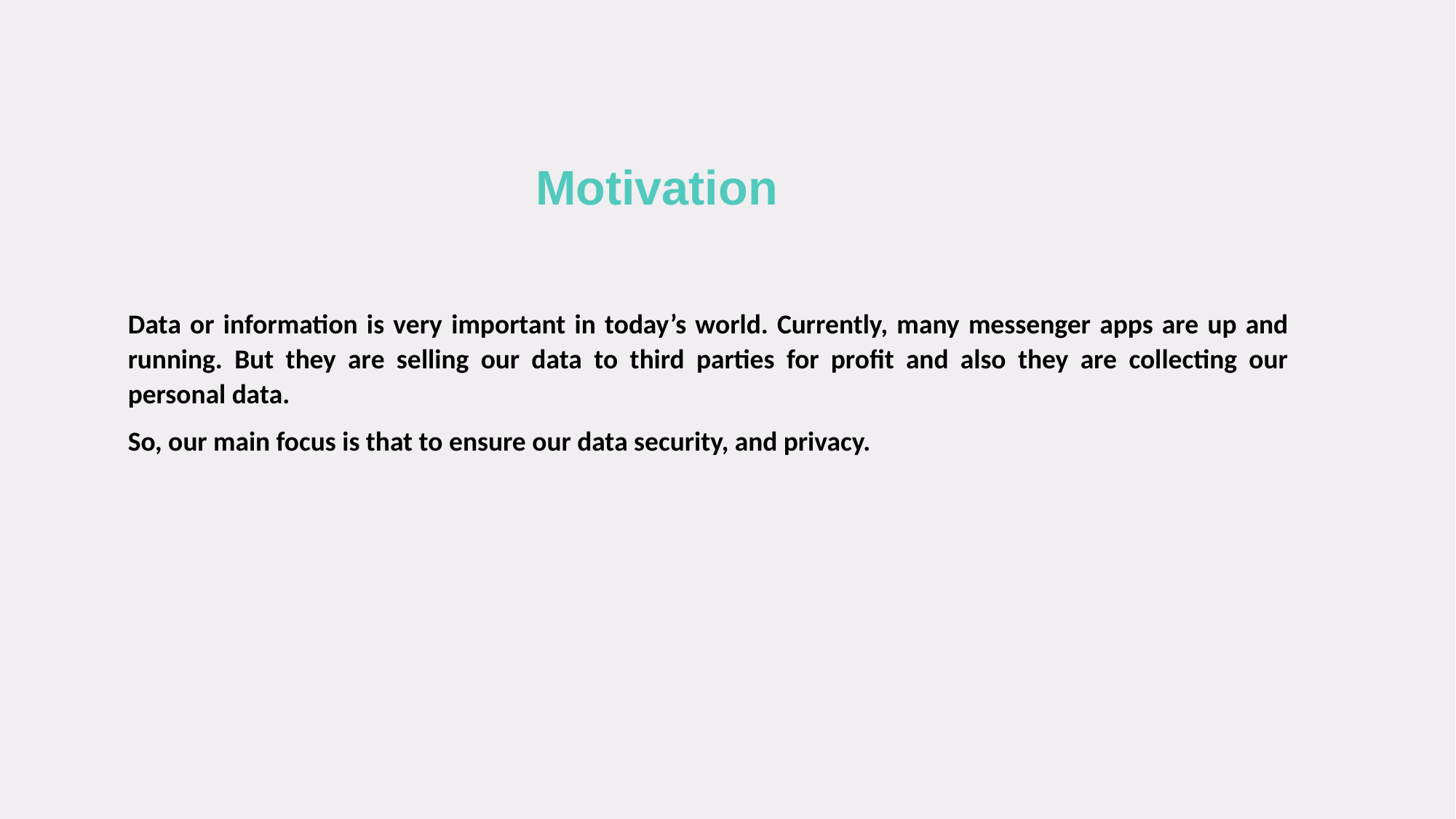

Motivation
Data or information is very important in today’s world. Currently, many messenger apps are up and running. But they are selling our data to third parties for profit and also they are collecting our personal data.
So, our main focus is that to ensure our data security, and privacy.